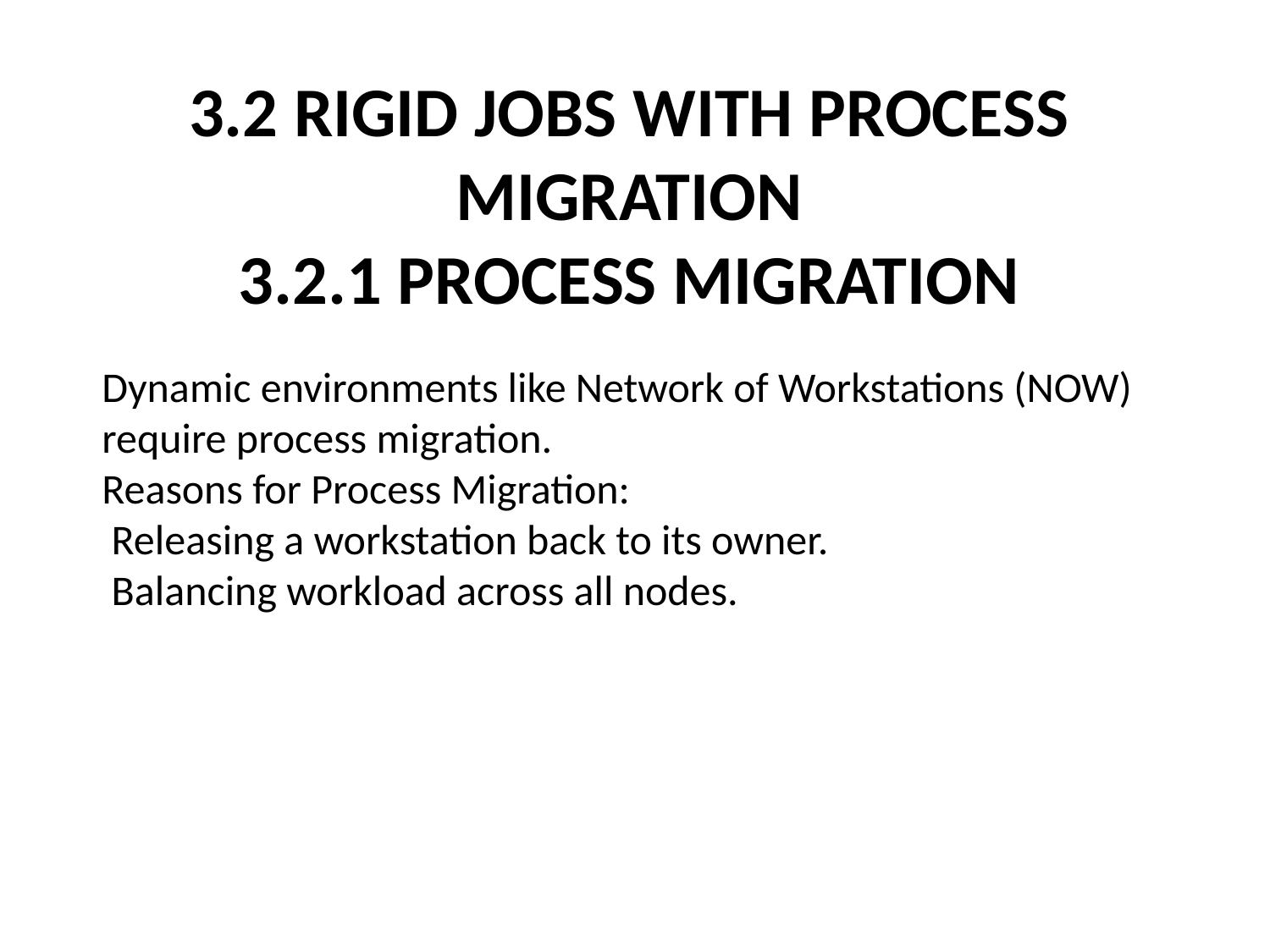

# 3.2 Rigid Jobs with Process Migration 3.2.1 Process Migration
Dynamic environments like Network of Workstations (NOW) require process migration.
Reasons for Process Migration:
 Releasing a workstation back to its owner.
 Balancing workload across all nodes.